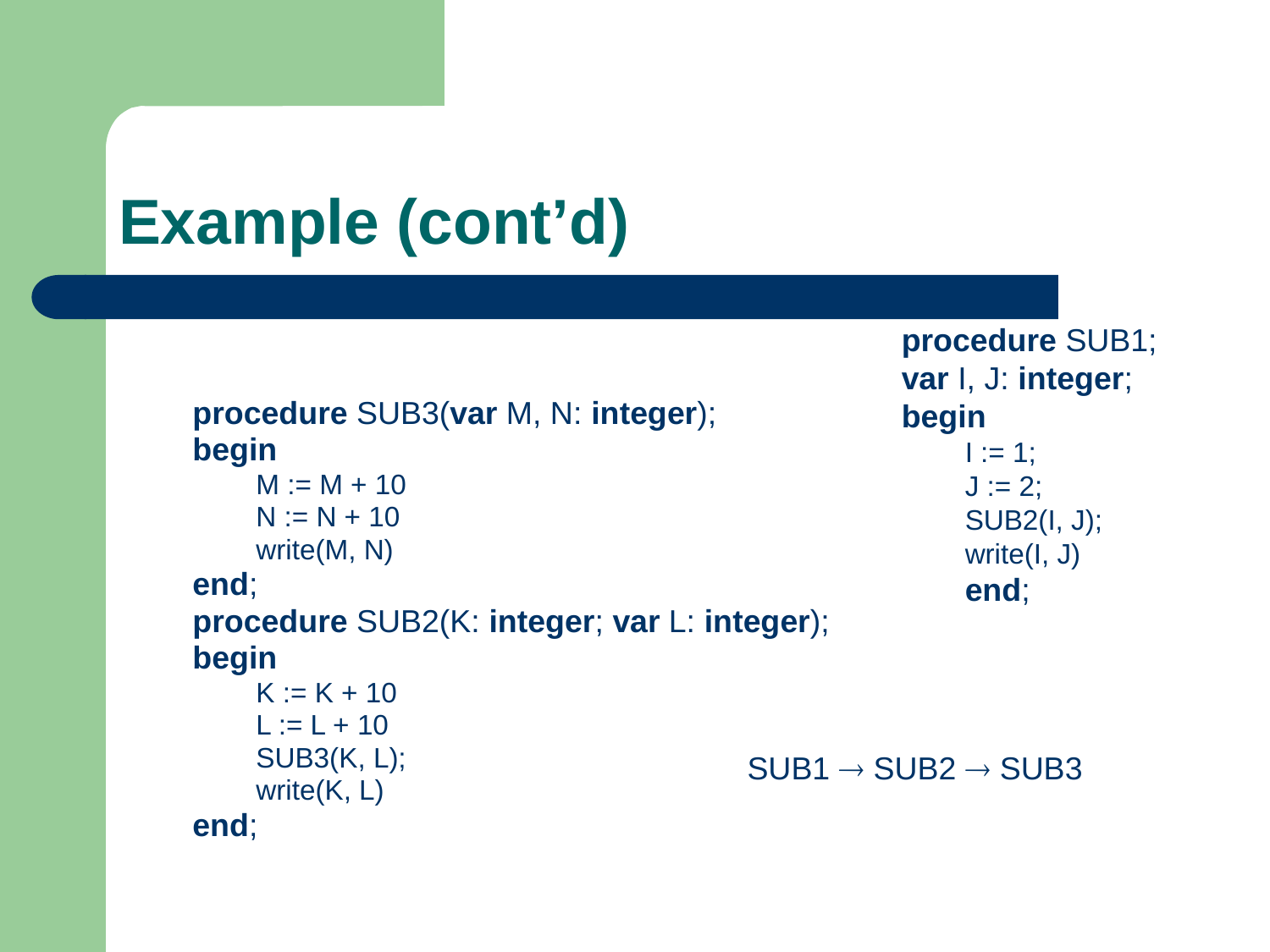

# Example (cont’d)
procedure SUB1;
var I, J: integer;
begin
I := 1;
J := 2;
SUB2(I, J);
write(I, J)
end;

procedure SUB3(var M, N: integer);
begin
M := M + 10
N := N + 10
write(M, N)
end;
procedure SUB2(K: integer; var L: integer);
begin
K := K + 10
L := L + 10
SUB3(K, L);
write(K, L)
end;

SUB1 → SUB2 → SUB3